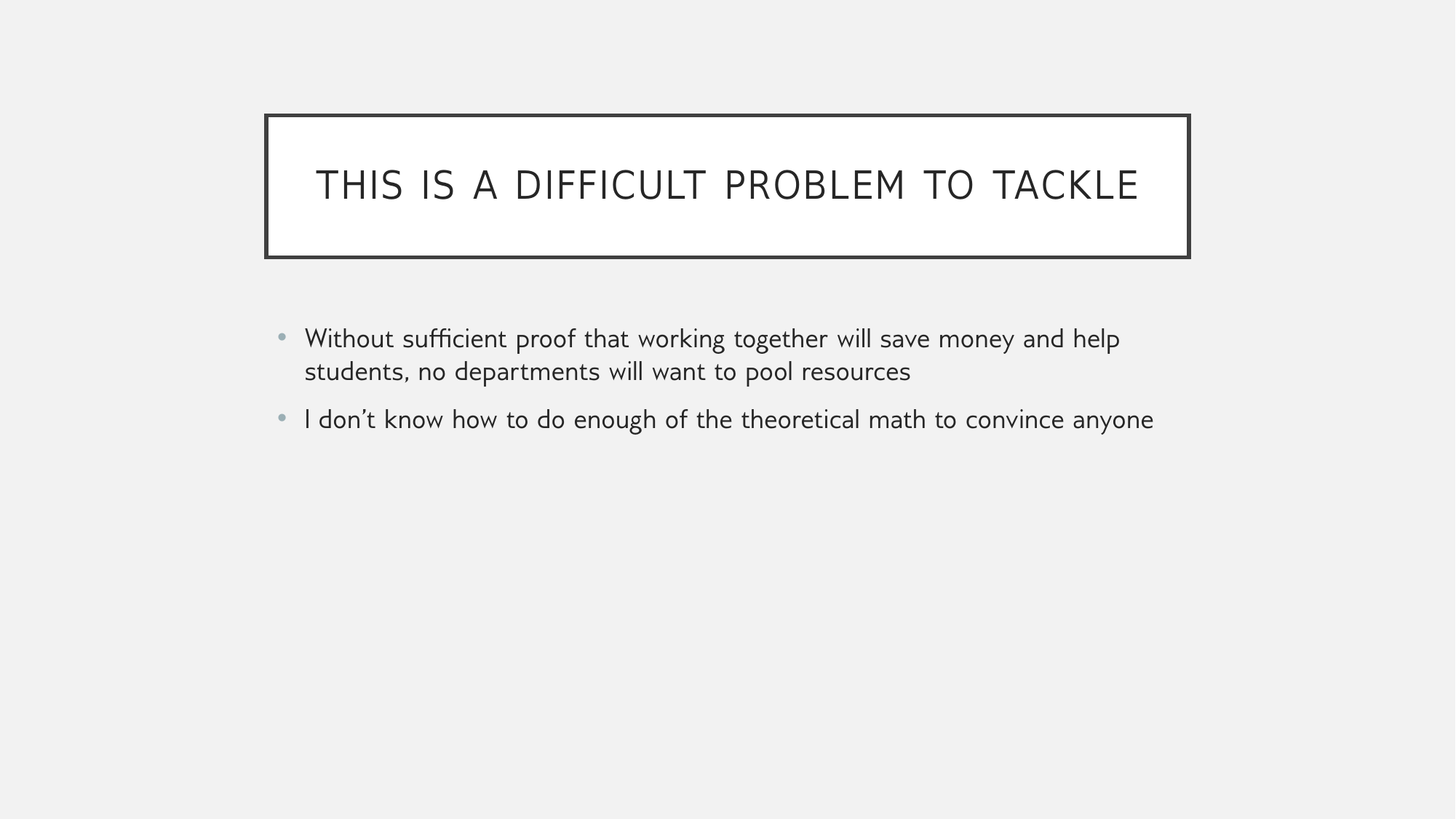

# This is a difficult problem to tackle
Without sufficient proof that working together will save money and help students, no departments will want to pool resources
I don’t know how to do enough of the theoretical math to convince anyone